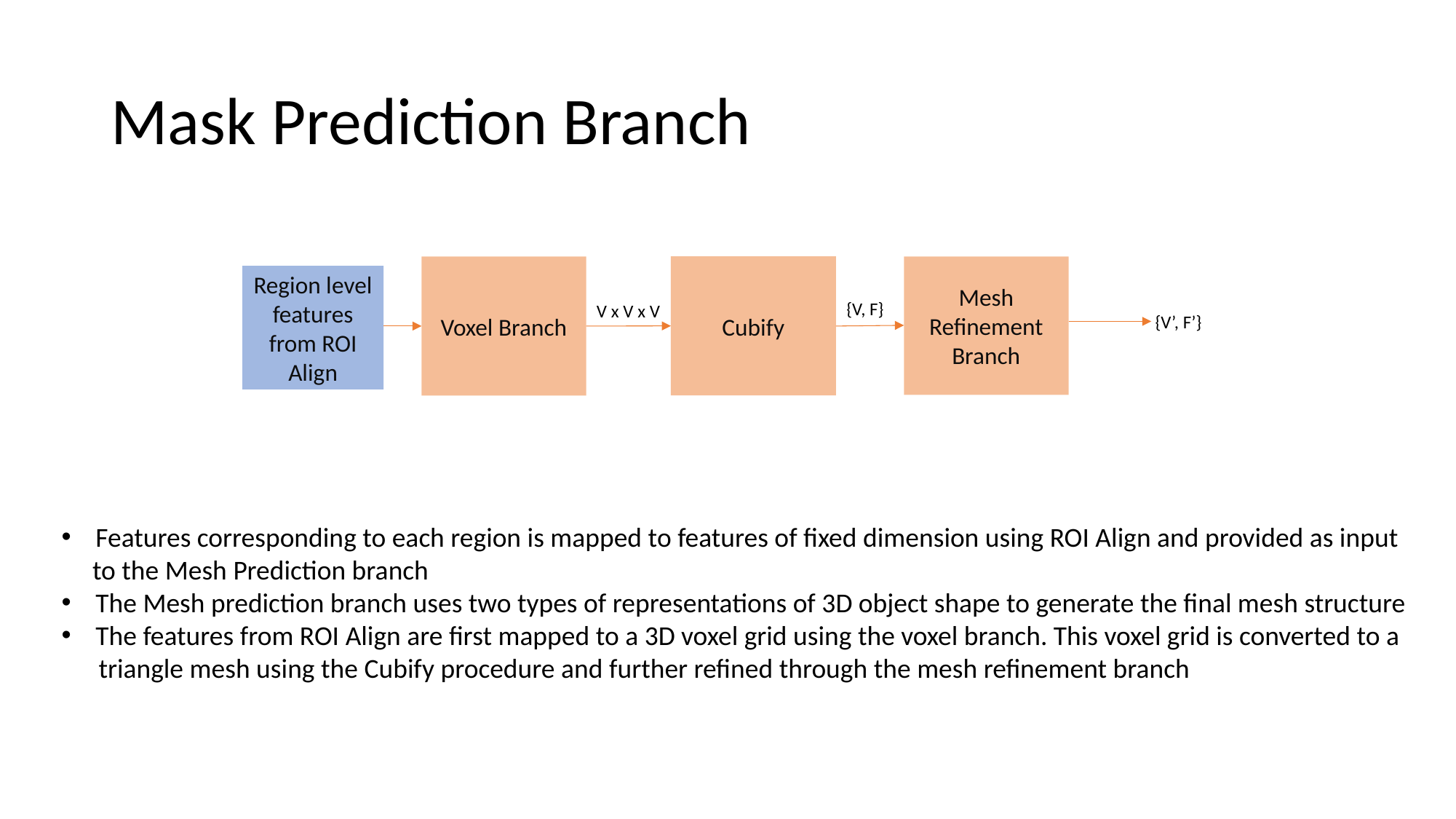

# Mask Prediction Branch
Cubify
Mesh Refinement Branch
Voxel Branch
Region level features from ROI Align
{V, F}
V x V x V
{V’, F’}
Features corresponding to each region is mapped to features of fixed dimension using ROI Align and provided as input
     to the Mesh Prediction branch
The Mesh prediction branch uses two types of representations of 3D object shape to generate the final mesh structure
The features from ROI Align are first mapped to a 3D voxel grid using the voxel branch. This voxel grid is converted to a
      triangle mesh using the Cubify procedure and further refined through the mesh refinement branch